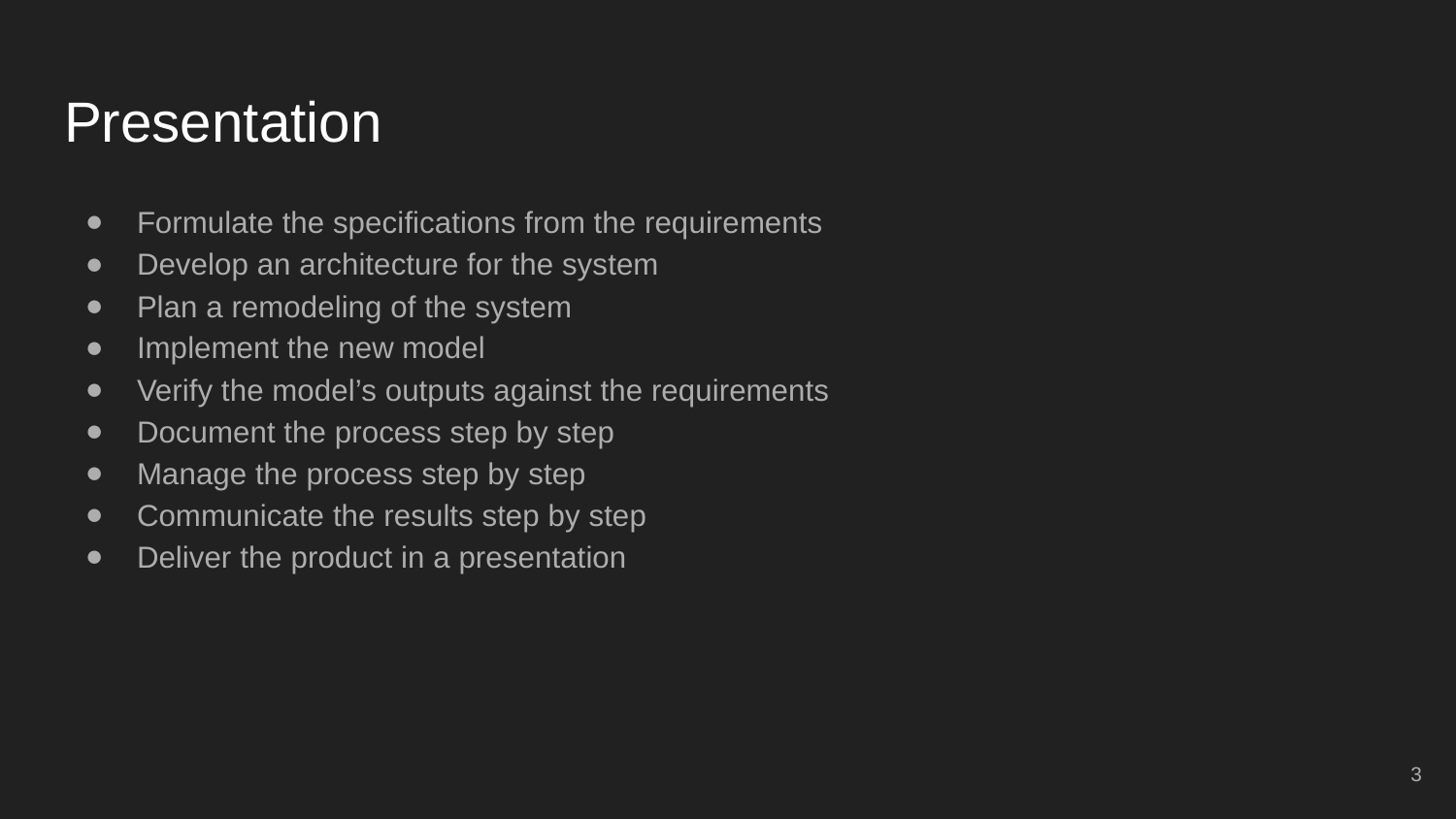

# Presentation
Formulate the specifications from the requirements
Develop an architecture for the system
Plan a remodeling of the system
Implement the new model
Verify the model’s outputs against the requirements
Document the process step by step
Manage the process step by step
Communicate the results step by step
Deliver the product in a presentation

3